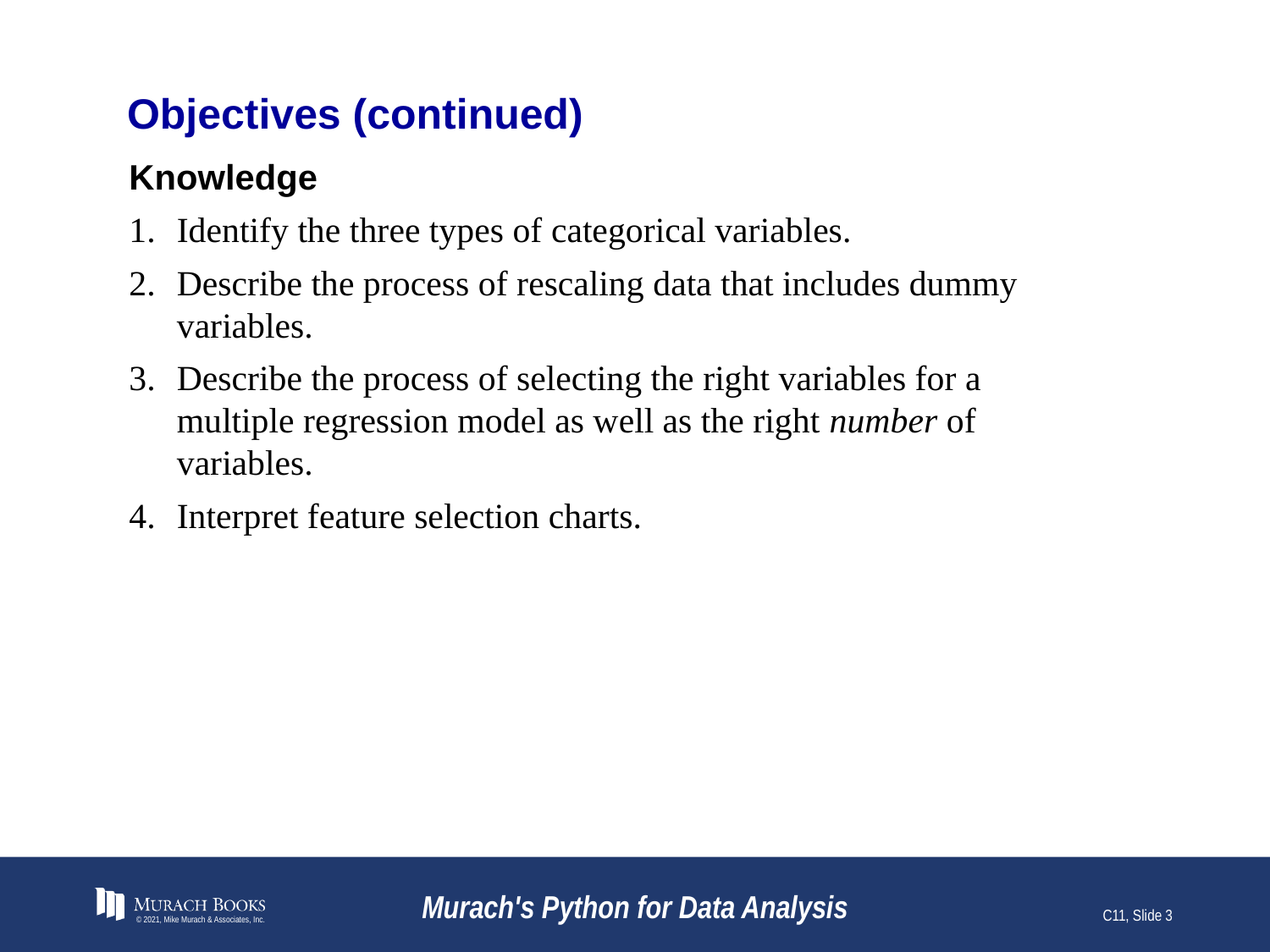

# Objectives (continued)
Knowledge
Identify the three types of categorical variables.
Describe the process of rescaling data that includes dummy variables.
Describe the process of selecting the right variables for a multiple regression model as well as the right number of variables.
Interpret feature selection charts.

© 2021, Mike Murach & Associates, Inc.
Murach's Python for Data Analysis

C11, Slide 3